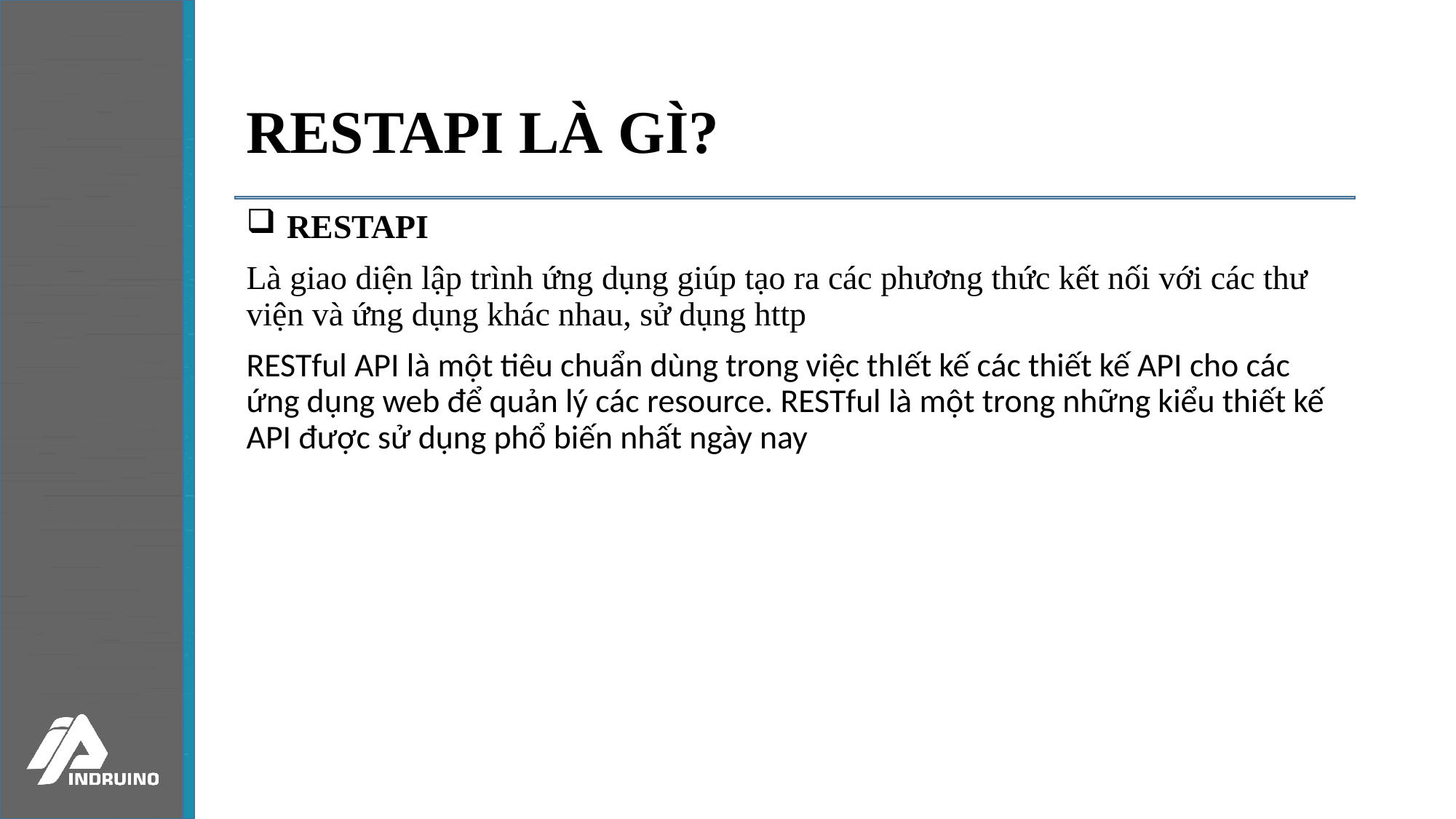

# RESTAPI LÀ GÌ?
RESTAPI
Là giao diện lập trình ứng dụng giúp tạo ra các phương thức kết nối với các thư viện và ứng dụng khác nhau, sử dụng http
RESTful API là một tiêu chuẩn dùng trong việc thIết kế các thiết kế API cho các ứng dụng web để quản lý các resource. RESTful là một trong những kiểu thiết kế API được sử dụng phổ biến nhất ngày nay